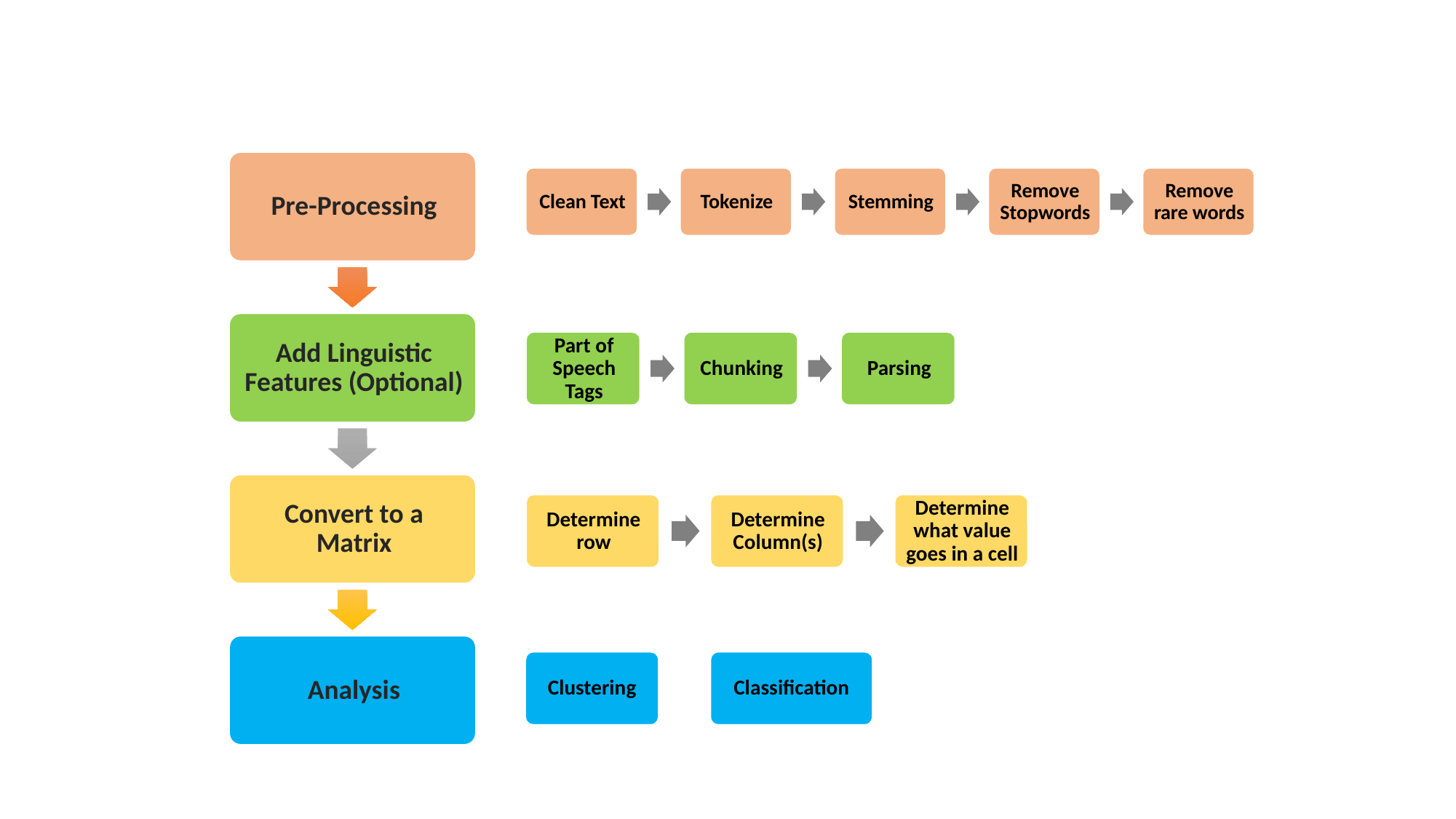

Pre-Processing

Add Linguistic Features (Optional)

Convert to a Matrix

Analysis
Clean Text

Tokenize

Stemming

Remove Stopwords

Remove rare words
Part of Speech Tags

Chunking

Parsing
Determine row

Determine Column(s)

Determine what value goes in a cell

Clustering

Classification